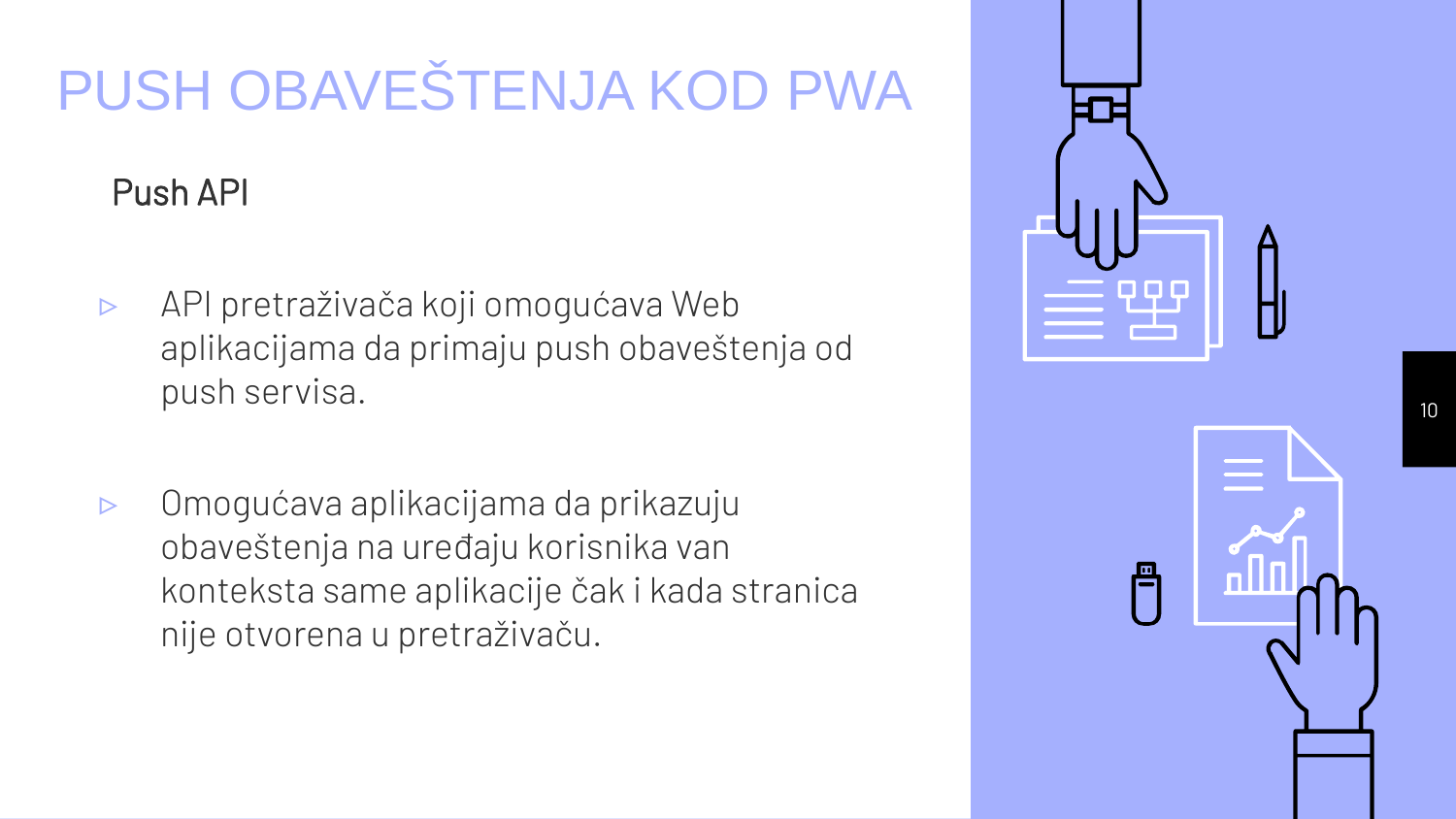

# PUSH OBAVEŠTENJA KOD PWA
Push API

API pretraživača koji omogućava Web aplikacijama da primaju push obaveštenja od push servisa.

Omogućava aplikacijama da prikazuju obaveštenja na uređaju korisnika van konteksta same aplikacije čak i kada stranica nije otvorena u pretraživaču.

10